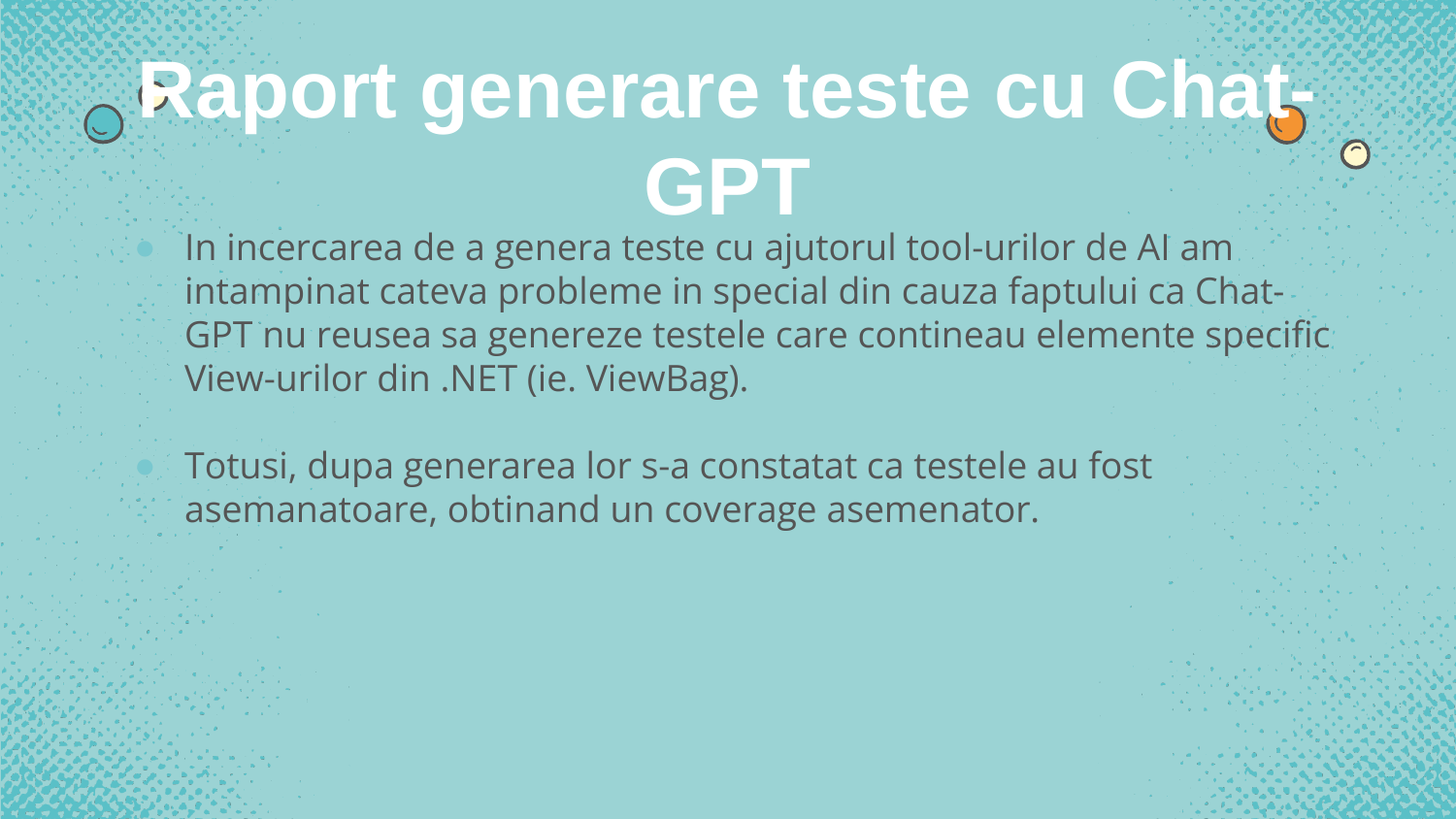

# Raport generare teste cu Chat-GPT
In incercarea de a genera teste cu ajutorul tool-urilor de AI am intampinat cateva probleme in special din cauza faptului ca Chat-GPT nu reusea sa genereze testele care contineau elemente specific View-urilor din .NET (ie. ViewBag).

Totusi, dupa generarea lor s-a constatat ca testele au fost asemanatoare, obtinand un coverage asemenator.